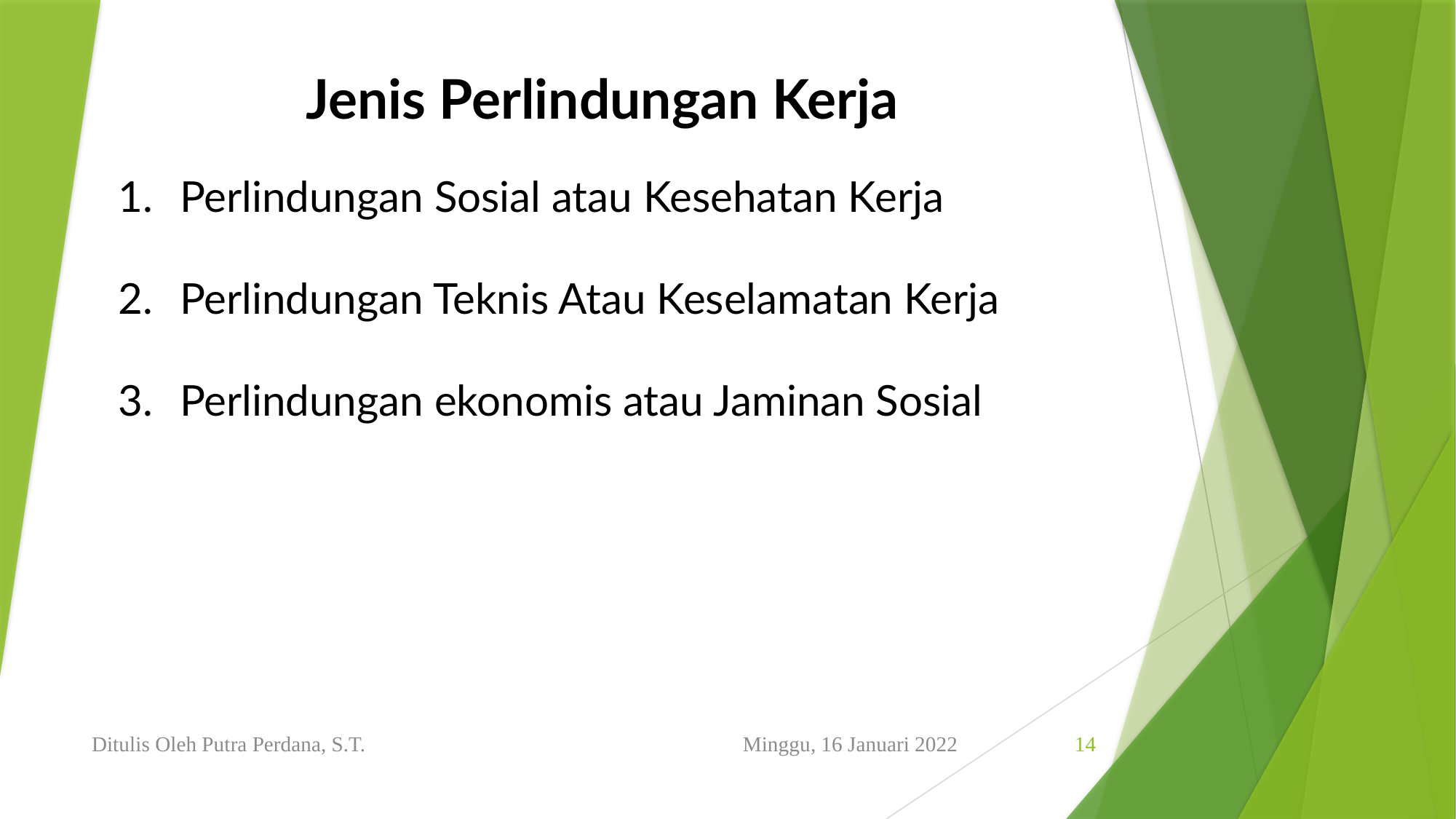

Jenis Perlindungan Kerja
Perlindungan Sosial atau Kesehatan Kerja

Perlindungan Teknis Atau Keselamatan Kerja

Perlindungan ekonomis atau Jaminan Sosial
Ditulis Oleh Putra Perdana, S.T.
Minggu, 16 Januari 2022
14